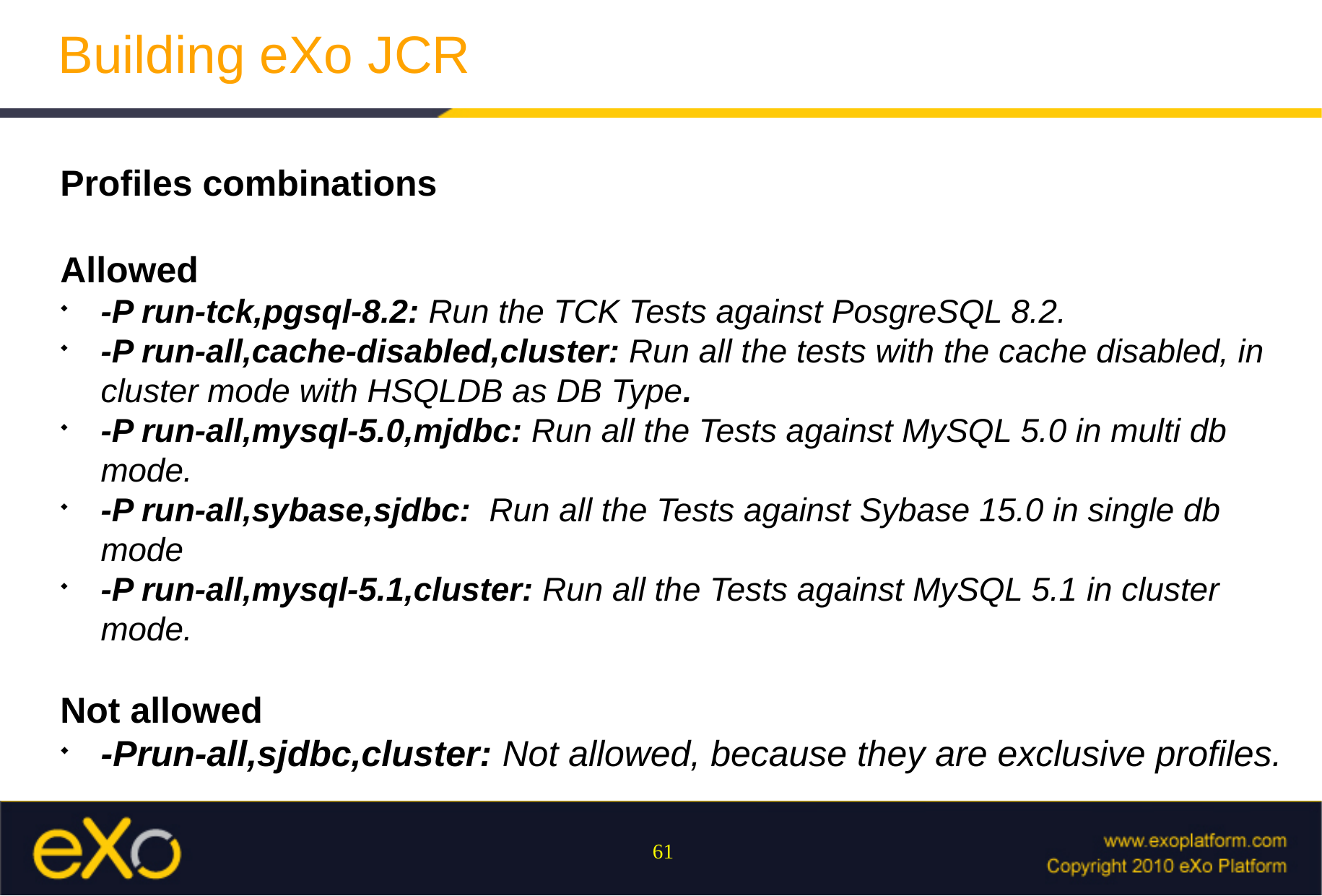

Building eXo JCR
Profiles combinations

Allowed
-P run-tck,pgsql-8.2: Run the TCK Tests against PosgreSQL 8.2.
-P run-all,cache-disabled,cluster: Run all the tests with the cache disabled, in cluster mode with HSQLDB as DB Type.
-P run-all,mysql-5.0,mjdbc: Run all the Tests against MySQL 5.0 in multi db mode.
-P run-all,sybase,sjdbc:  Run all the Tests against Sybase 15.0 in single db mode
-P run-all,mysql-5.1,cluster: Run all the Tests against MySQL 5.1 in cluster mode.

Not allowed
-Prun-all,sjdbc,cluster: Not allowed, because they are exclusive profiles.